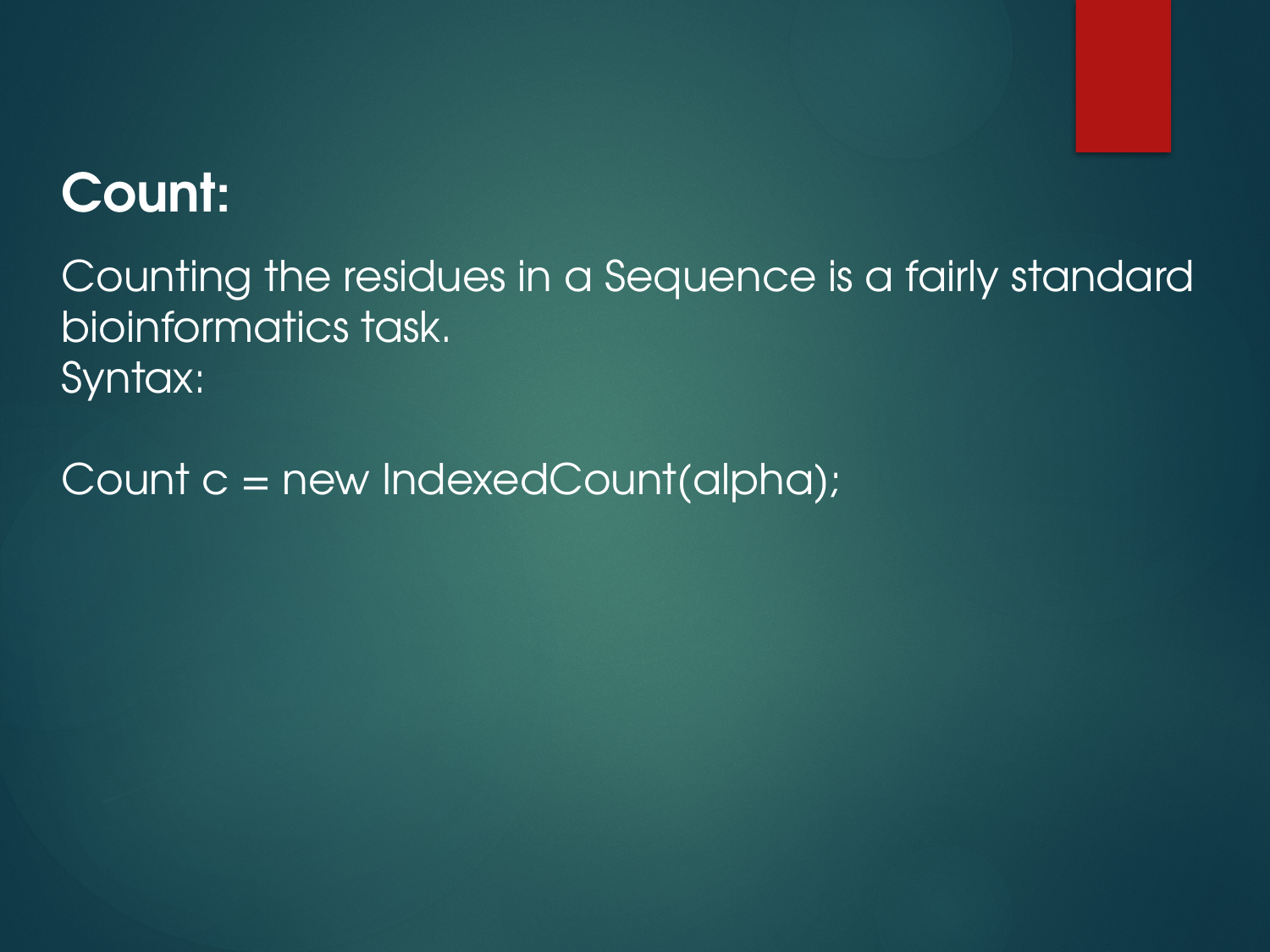

Count:
Counting the residues in a Sequence is a fairly standard bioinformatics task.
Syntax:

Count c = new IndexedCount(alpha);